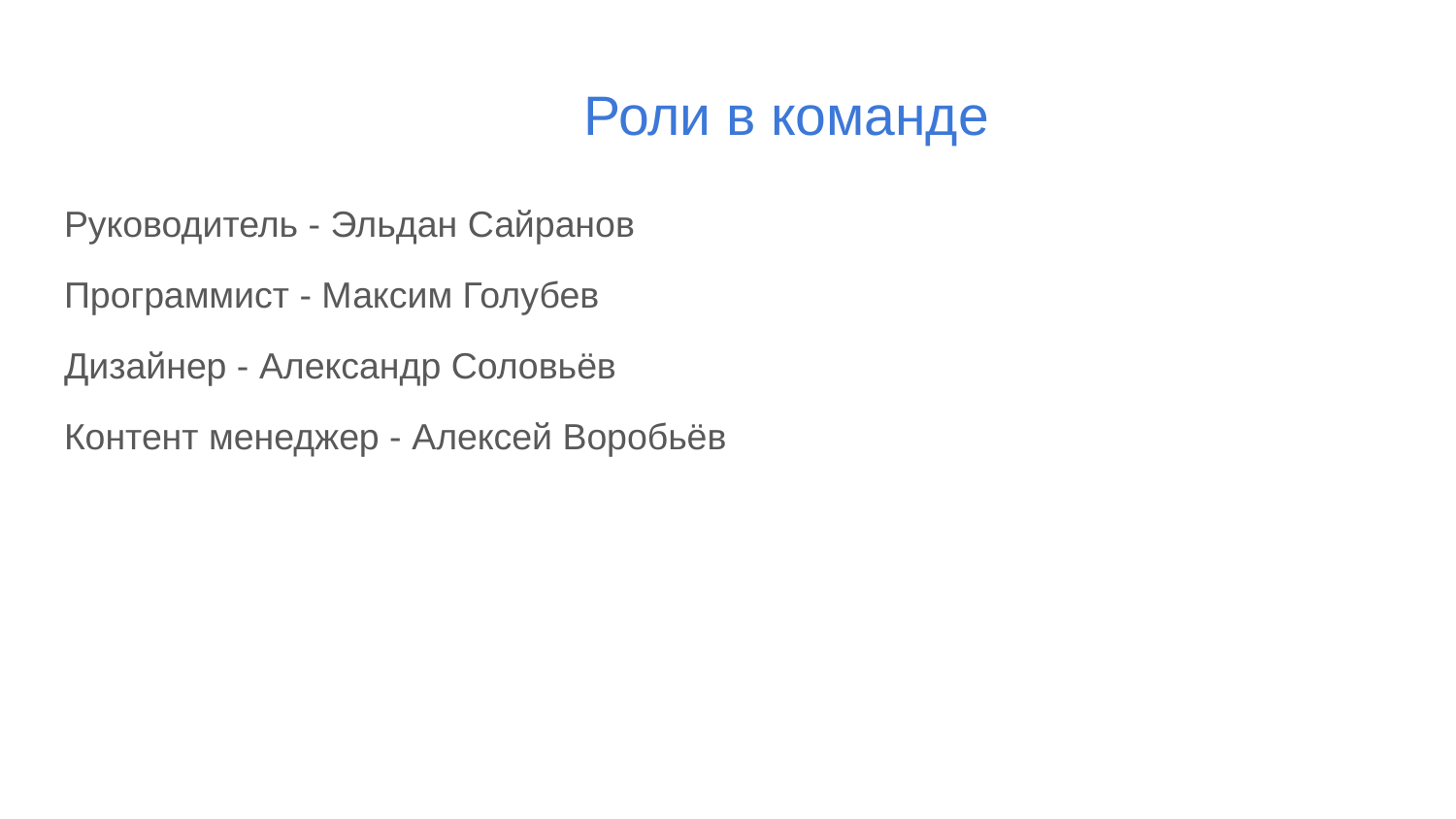

# Роли в команде
Руководитель - Эльдан Сайранов
Программист - Максим Голубев
Дизайнер - Александр Соловьёв
Контент менеджер - Алексей Воробьёв